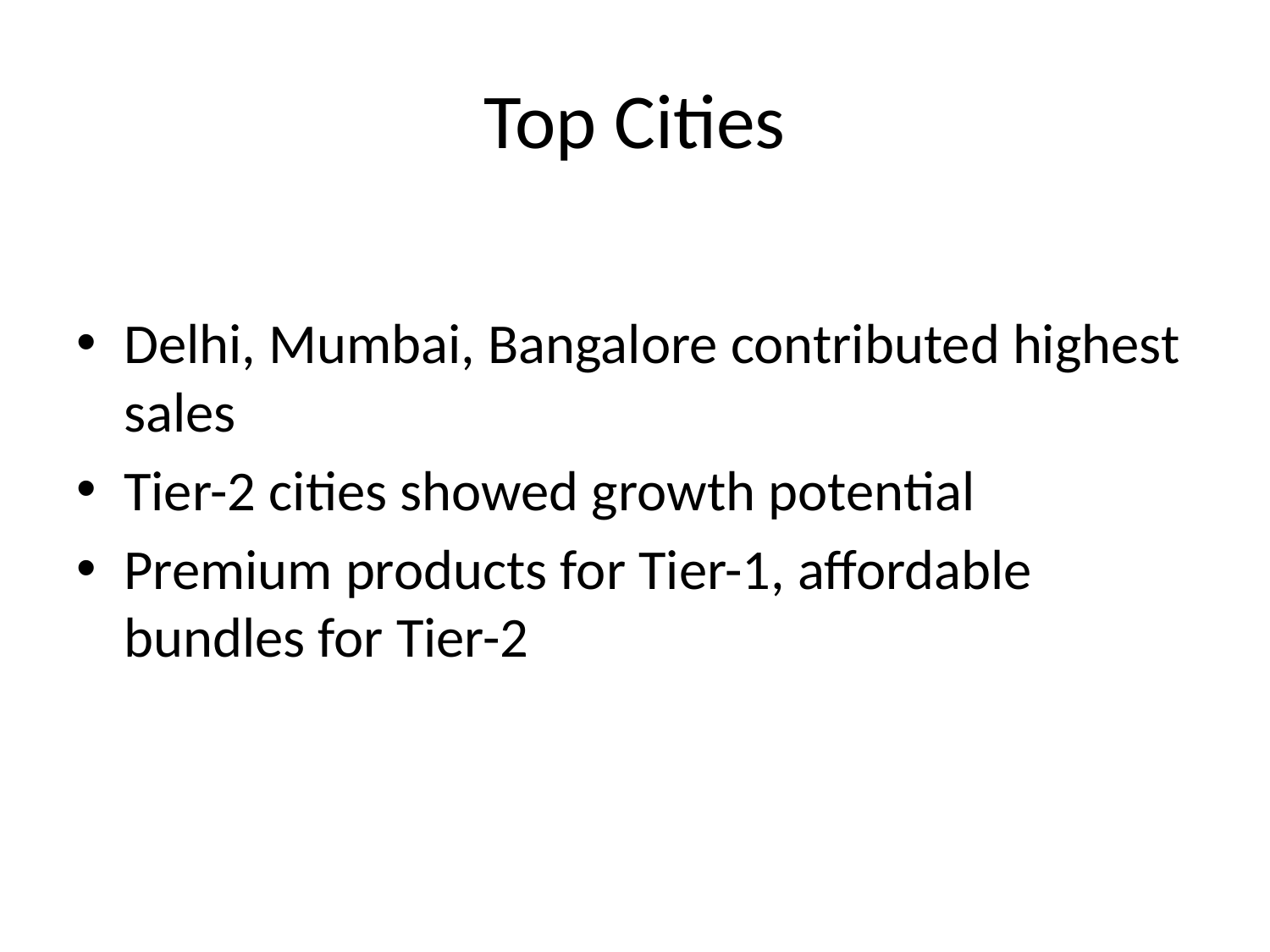

# Top Cities

Delhi, Mumbai, Bangalore contributed highest sales
Tier-2 cities showed growth potential
Premium products for Tier-1, affordable bundles for Tier-2